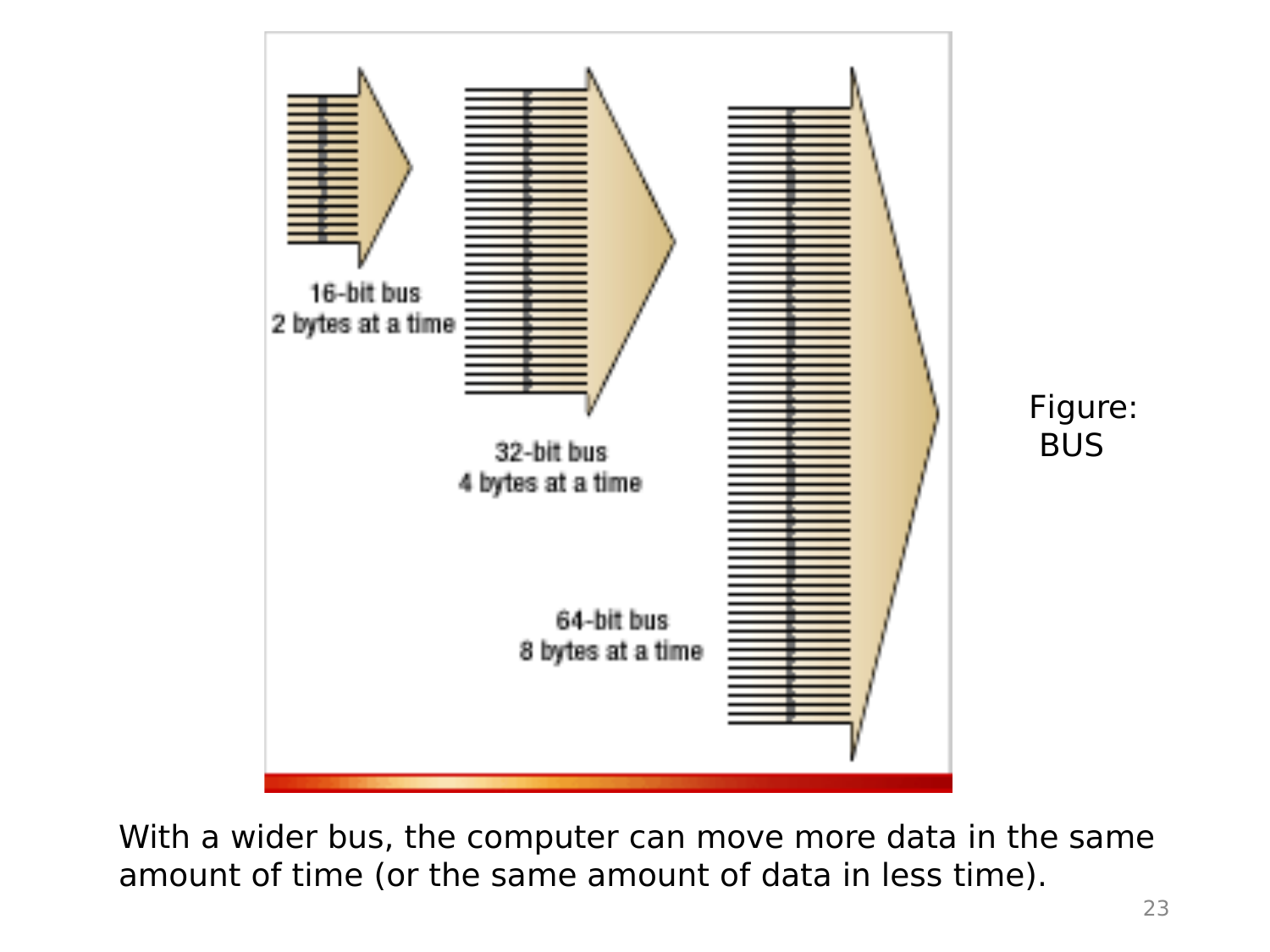

# Figure:  BUS
With a wider bus, the computer can move more data in the same  amount of time (or the same amount of data in less time).
23